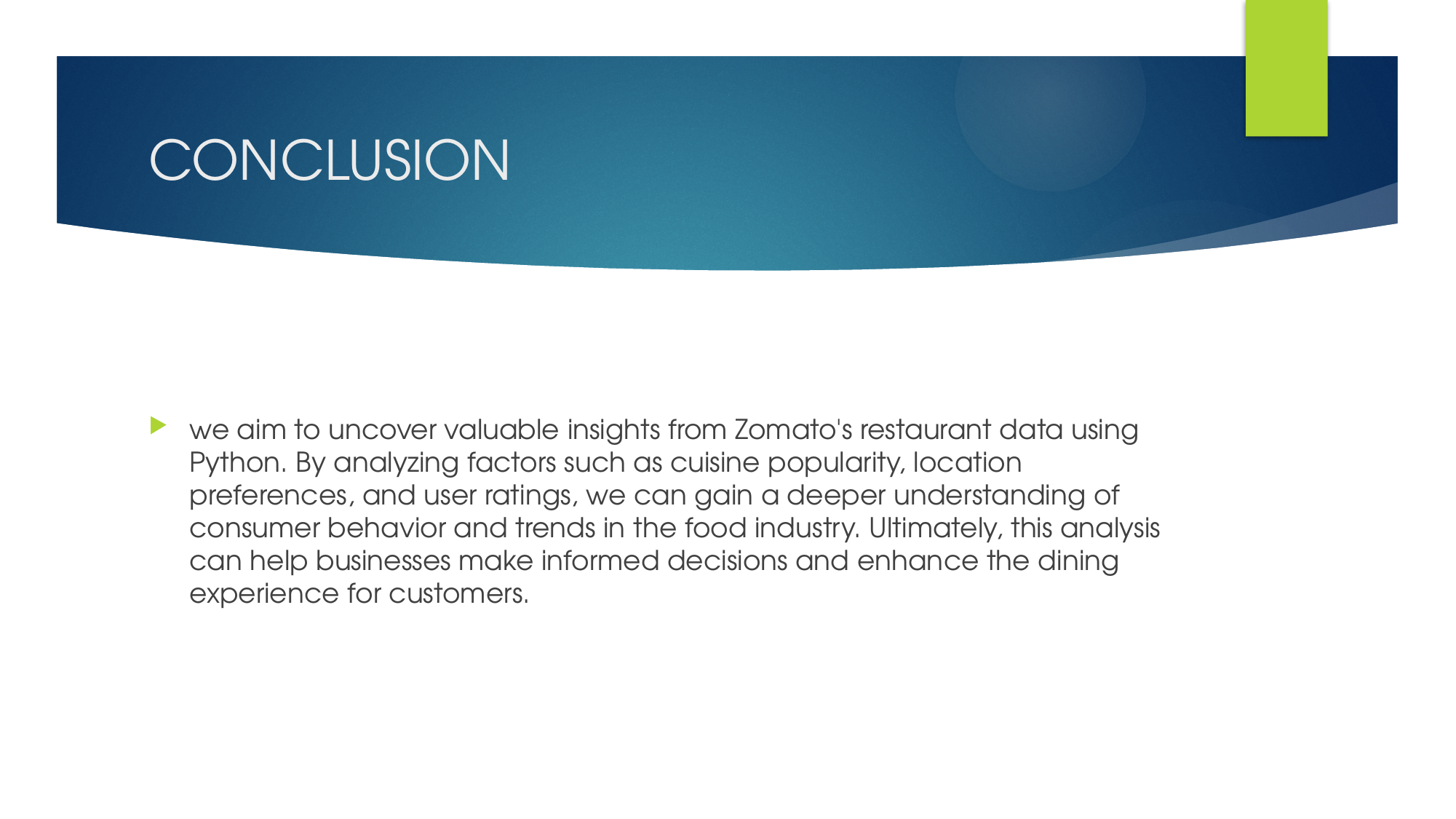

# CONCLUSION

we aim to uncover valuable insights from Zomato's restaurant data using Python. By analyzing factors such as cuisine popularity, location preferences, and user ratings, we can gain a deeper understanding of consumer behavior and trends in the food industry. Ultimately, this analysis can help businesses make informed decisions and enhance the dining experience for customers.